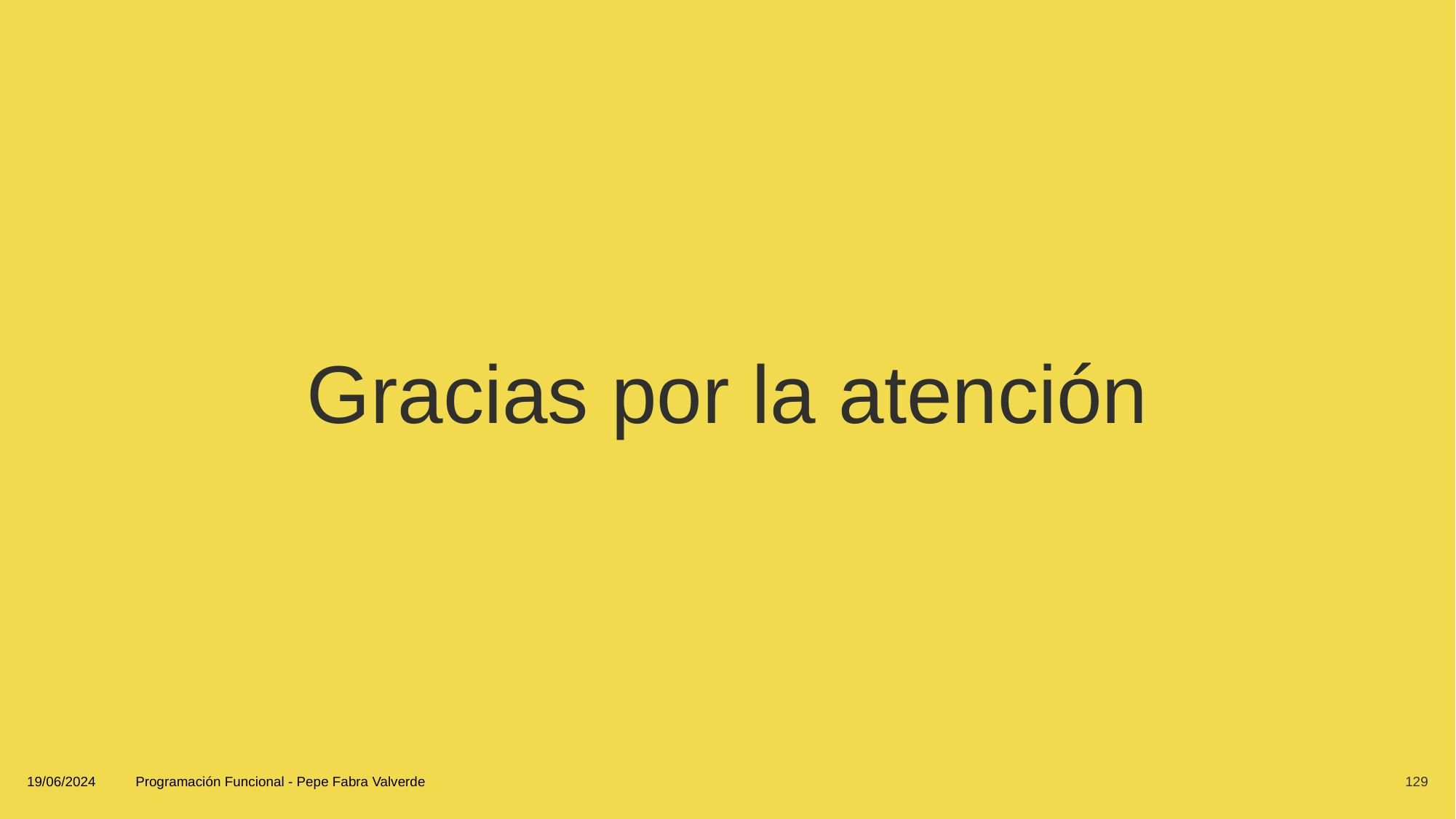

# Gracias por la atención
19/06/2024
Programación Funcional - Pepe Fabra Valverde
129